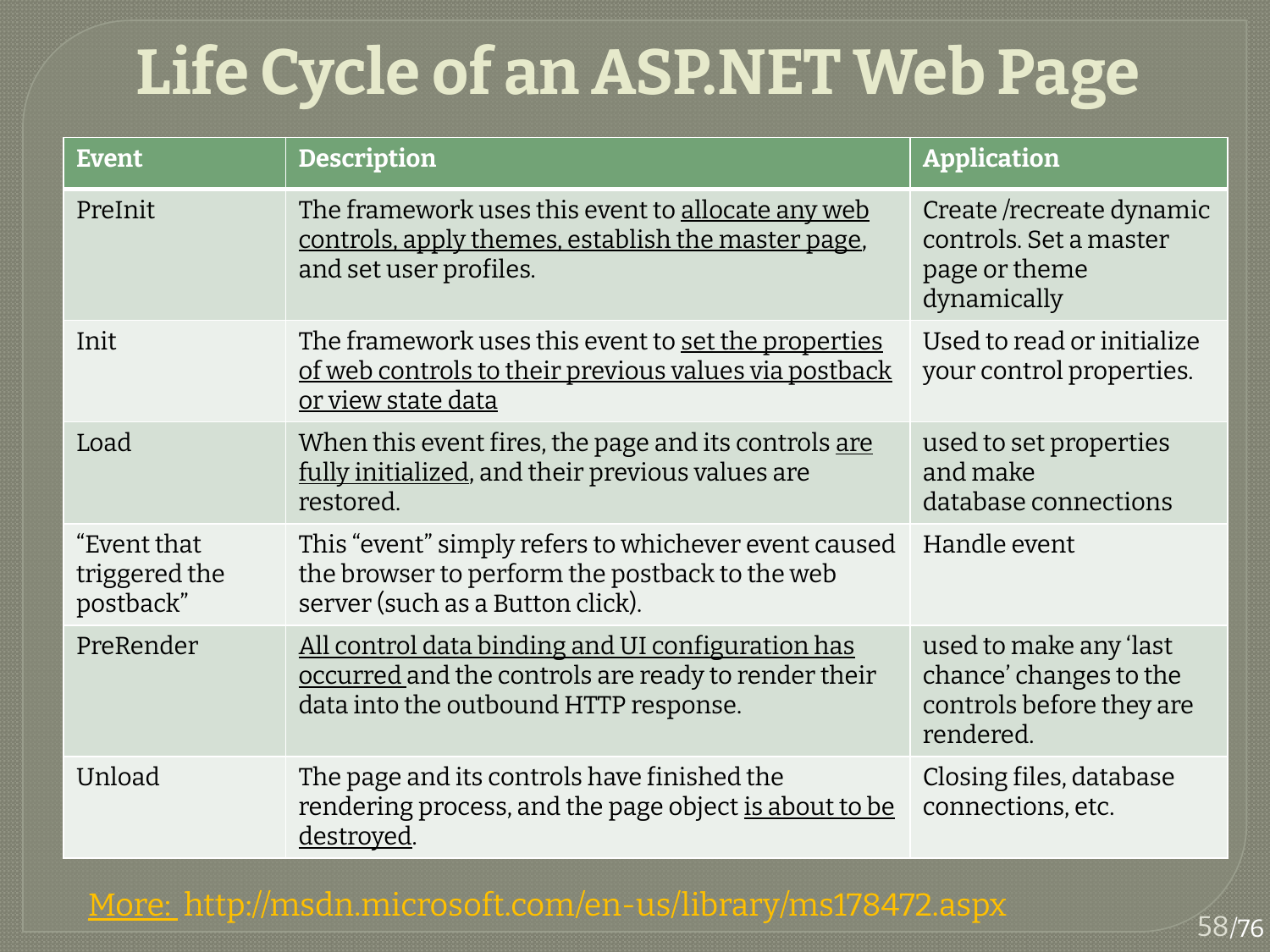

# Life Cycle of an ASP.NET Web Page
| Event | Description | Application |
| --- | --- | --- |
| PreInit | The framework uses this event to allocate any web controls, apply themes, establish the master page, and set user profiles. | Create /recreate dynamic controls. Set a master page or theme dynamically |
| Init | The framework uses this event to set the properties of web controls to their previous values via postback or view state data | Used to read or initialize your control properties. |
| Load | When this event fires, the page and its controls are fully initialized, and their previous values are restored. | used to set properties and make database connections |
| “Event that triggered the postback” | This “event” simply refers to whichever event caused the browser to perform the postback to the web server (such as a Button click). | Handle event |
| PreRender | All control data binding and UI configuration has occurred and the controls are ready to render their data into the outbound HTTP response. | used to make any ‘last chance’ changes to the controls before they are rendered. |
| Unload | The page and its controls have finished the rendering process, and the page object is about to be destroyed. | Closing files, database connections, etc. |
More:  http://msdn.microsoft.com/en-us/library/ms178472.aspx
58